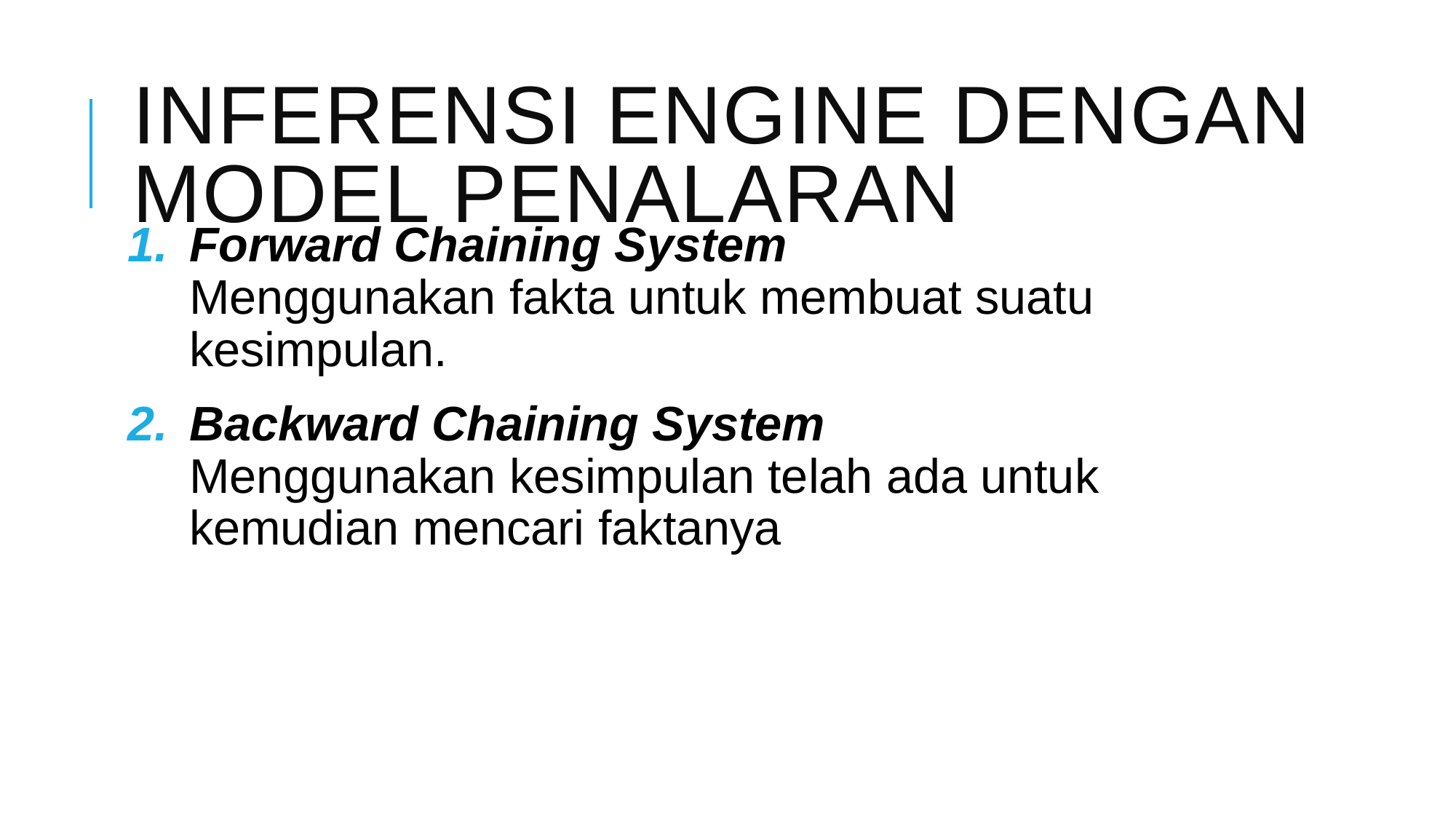

# Inferensi Engine dengan Model Penalaran
Forward Chaining System
Menggunakan fakta untuk membuat suatu kesimpulan.
Backward Chaining System
Menggunakan kesimpulan telah ada untuk kemudian mencari faktanya